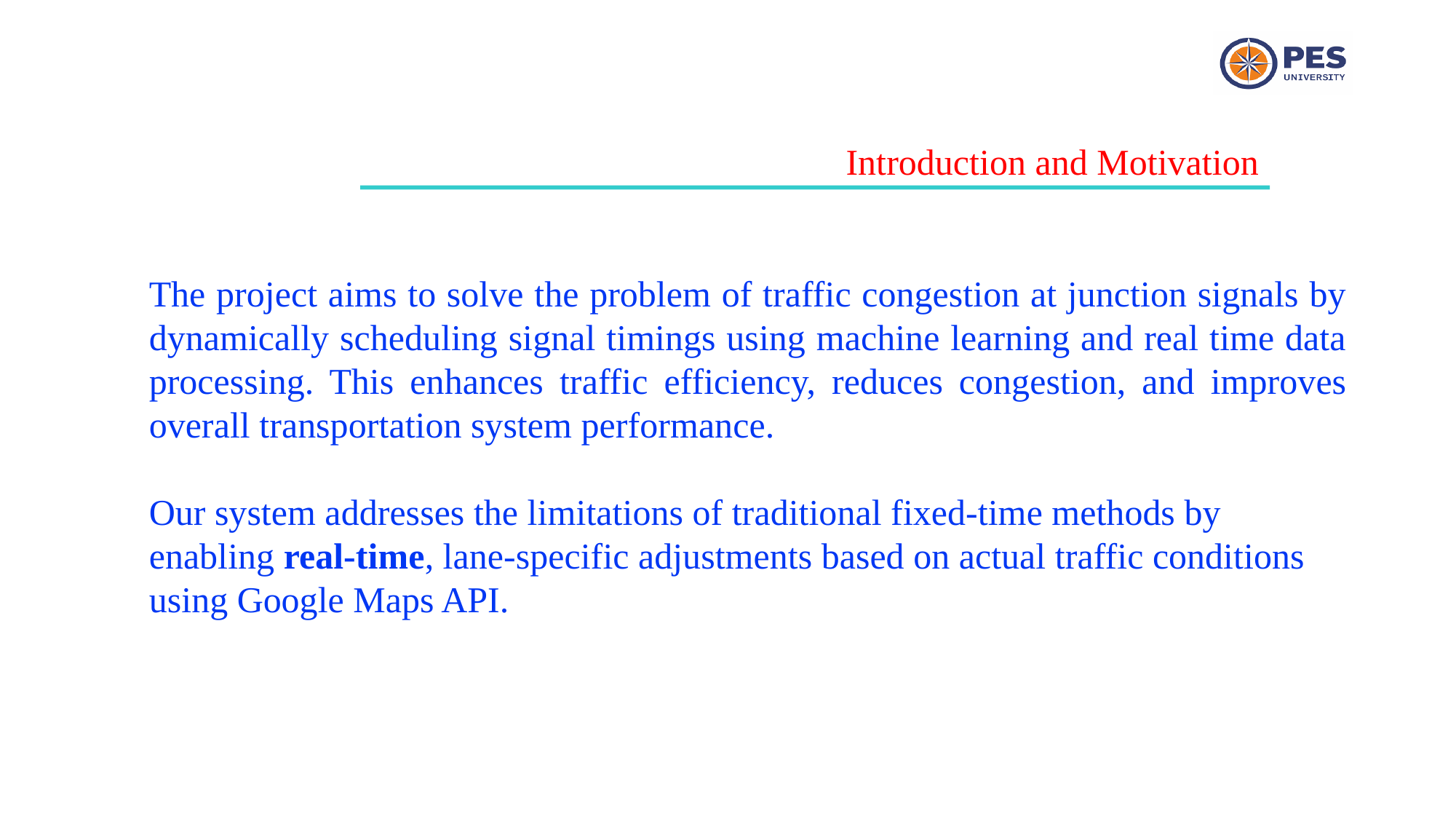

Introduction and Motivation

The project aims to solve the problem of traffic congestion at junction signals by dynamically scheduling signal timings using machine learning and real time data processing. This enhances traffic efficiency, reduces congestion, and improves overall transportation system performance.

Our system addresses the limitations of traditional fixed-time methods by enabling real-time, lane-specific adjustments based on actual traffic conditions using Google Maps API.